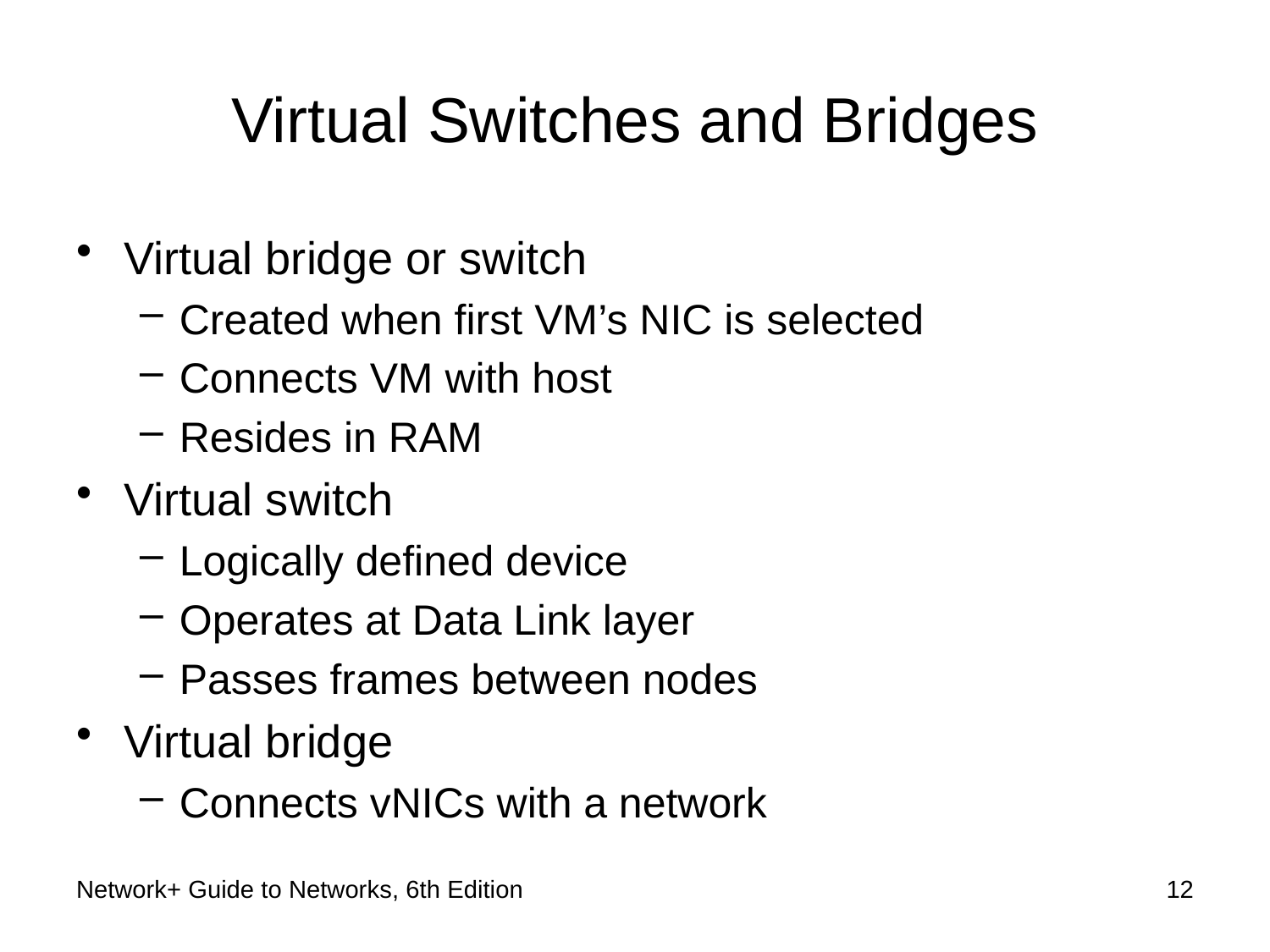

# Virtual Switches and Bridges
Virtual bridge or switch
Created when first VM’s NIC is selected
Connects VM with host
Resides in RAM
Virtual switch
Logically defined device
Operates at Data Link layer
Passes frames between nodes
Virtual bridge
Connects vNICs with a network
Network+ Guide to Networks, 6th Edition
12